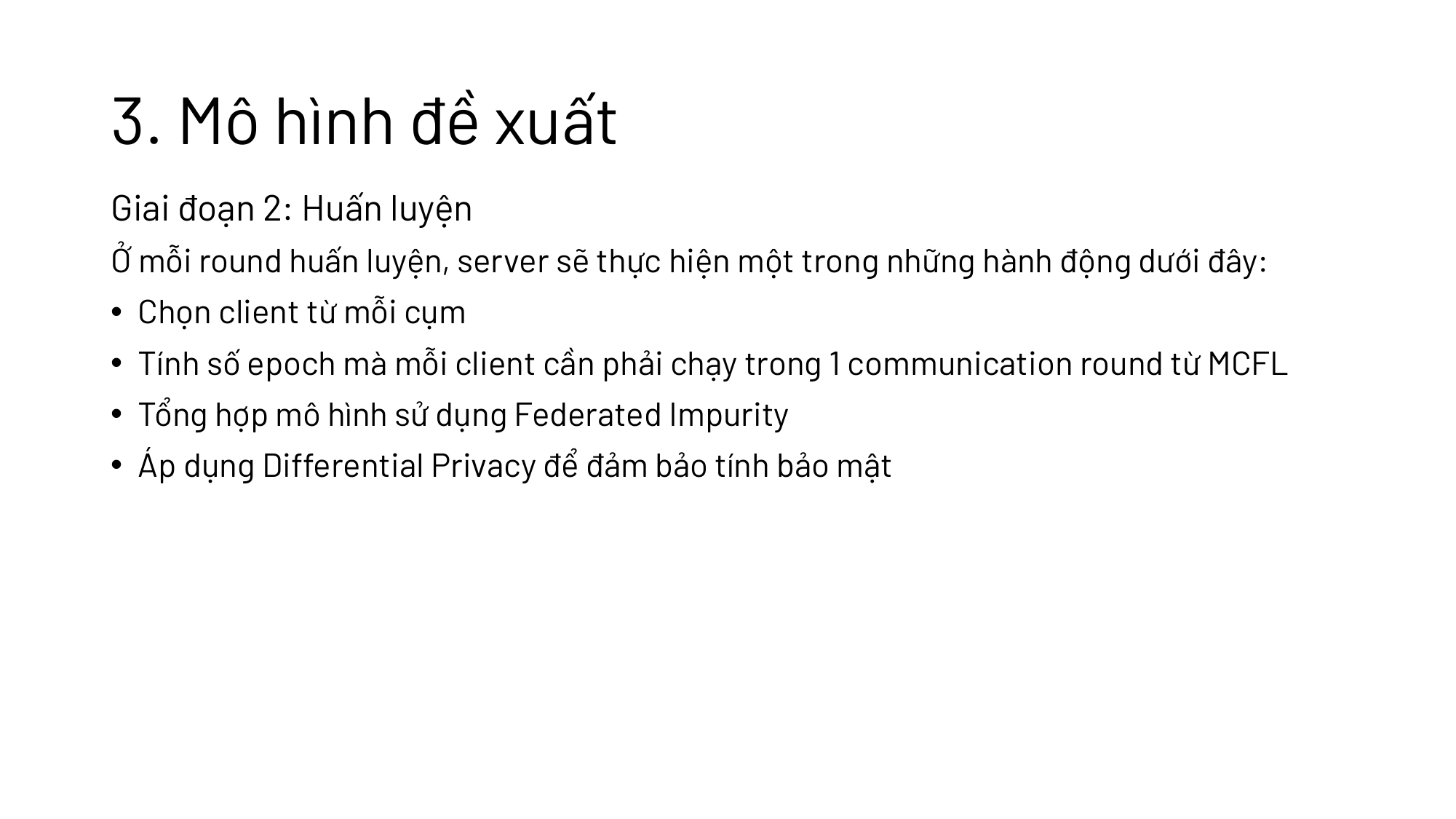

# 3. Mô hình đề xuất
Giai đoạn 2: Huấn luyện
Ở mỗi round huấn luyện, server sẽ thực hiện một trong những hành động dưới đây:
Chọn client từ mỗi cụm
Tính số epoch mà mỗi client cần phải chạy trong 1 communication round từ MCFL
Tổng hợp mô hình sử dụng Federated Impurity
Áp dụng Differential Privacy để đảm bảo tính bảo mật